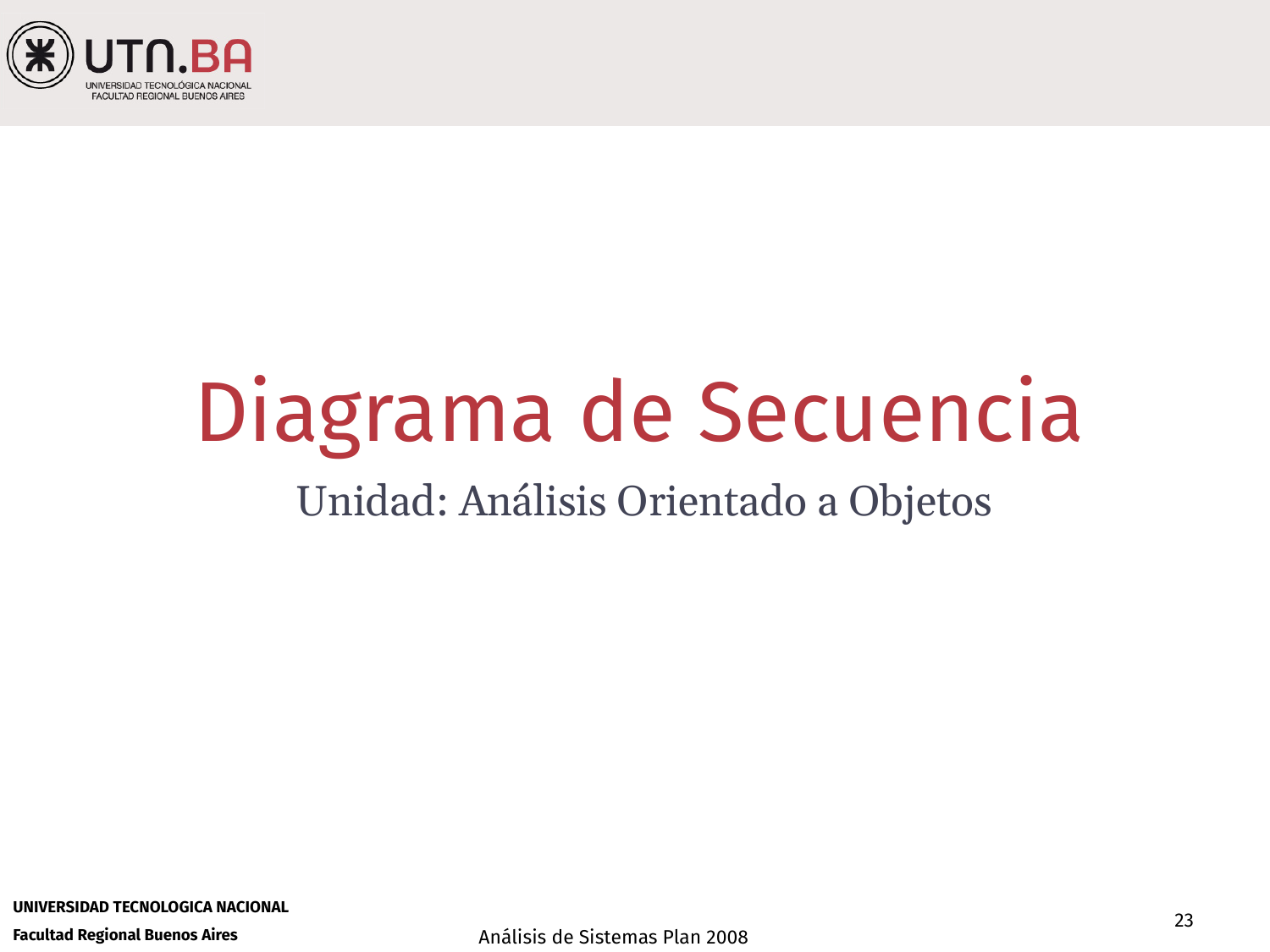

# Diagrama de Secuencia
Unidad: Análisis Orientado a Objetos